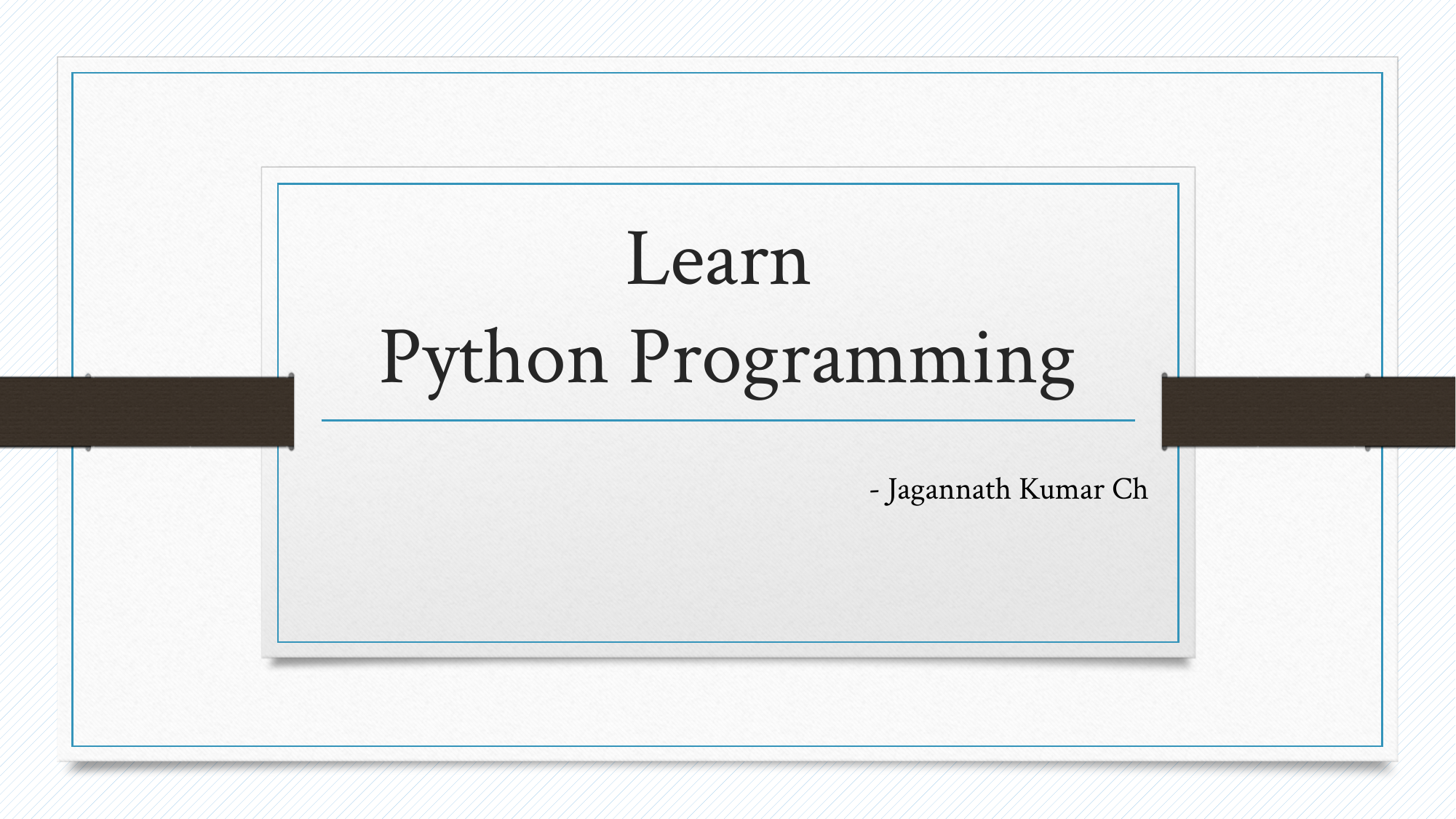

# Learn Python Programming
- Jagannath Kumar Ch